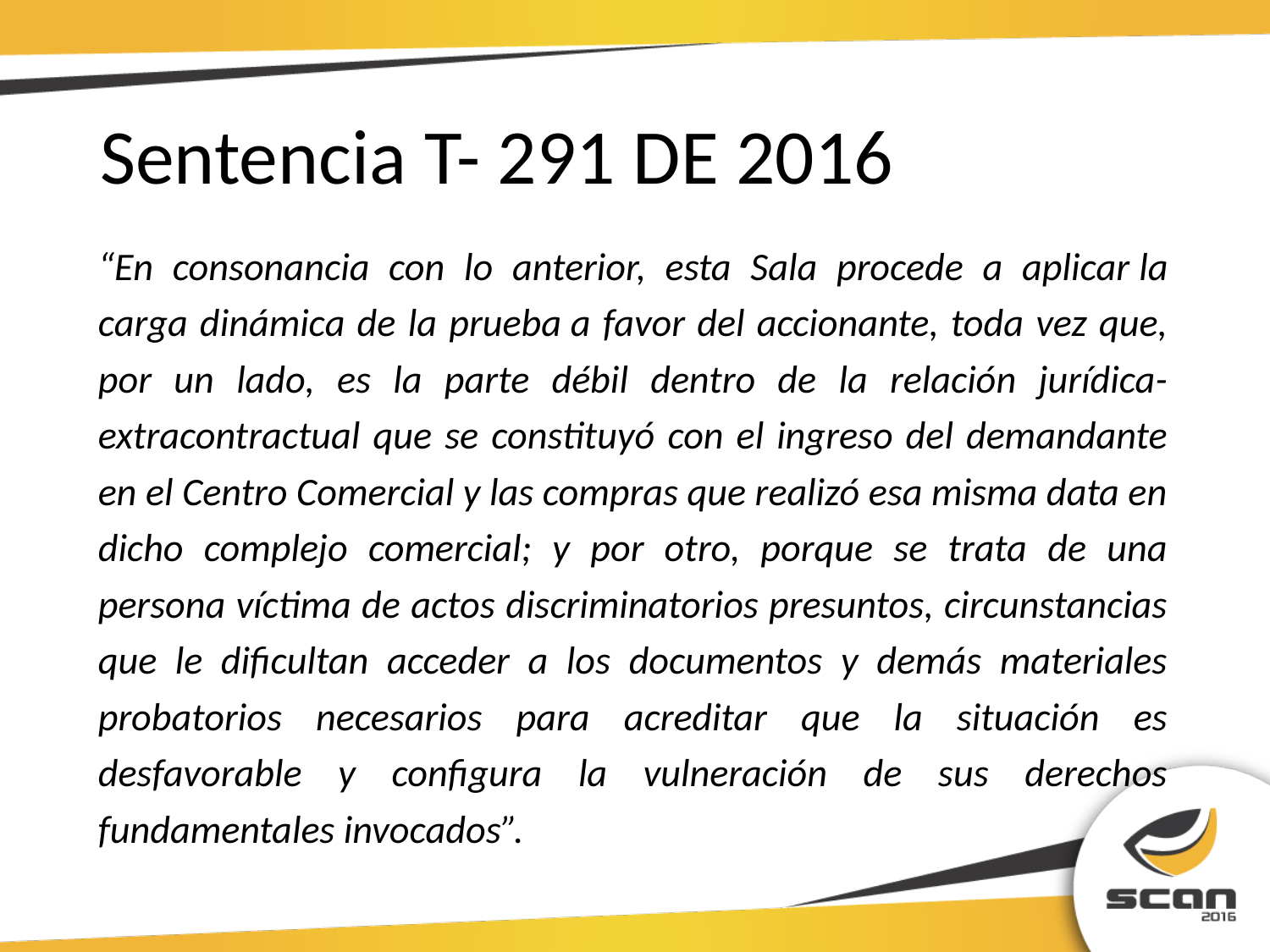

# Sentencia T- 291 DE 2016
“En consonancia con lo anterior, esta Sala procede a aplicar la carga dinámica de la prueba a favor del accionante, toda vez que, por un lado, es la parte débil dentro de la relación jurídica-extracontractual que se constituyó con el ingreso del demandante en el Centro Comercial y las compras que realizó esa misma data en dicho complejo comercial; y por otro, porque se trata de una persona víctima de actos discriminatorios presuntos, circunstancias que le dificultan acceder a los documentos y demás materiales probatorios necesarios para acreditar que la situación es desfavorable y configura la vulneración de sus derechos fundamentales invocados”.